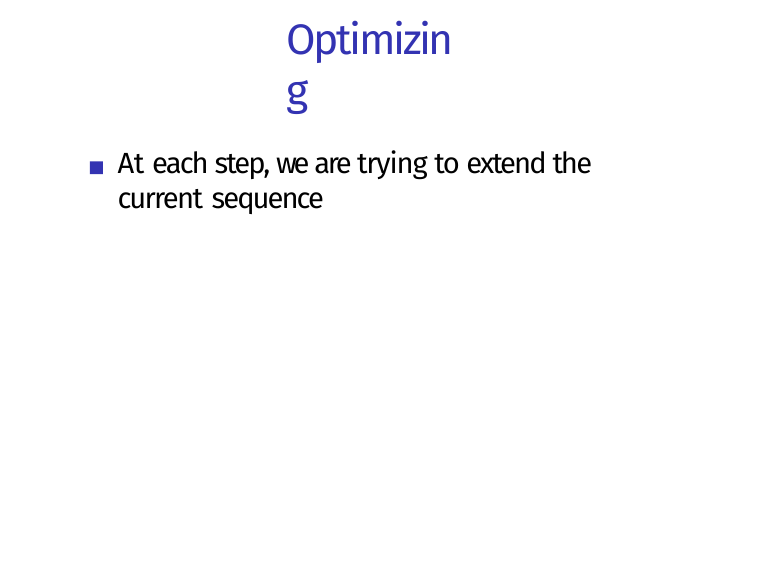

Optimizing
At each step, we are trying to extend the  current sequence